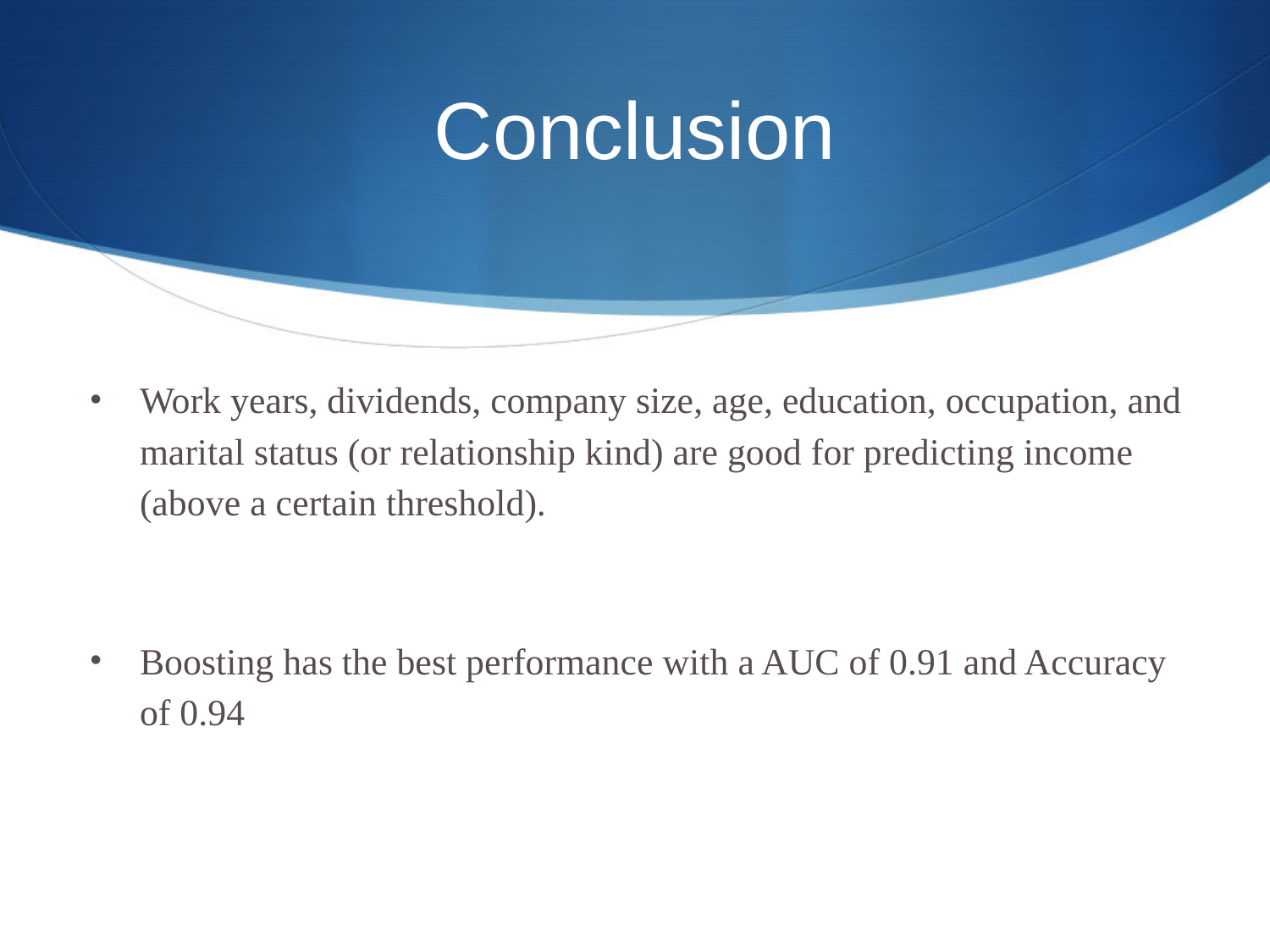

# Conclusion
Work years, dividends, company size, age, education, occupation, and marital status (or relationship kind) are good for predicting income (above a certain threshold).

Boosting has the best performance with a AUC of 0.91 and Accuracy of 0.94